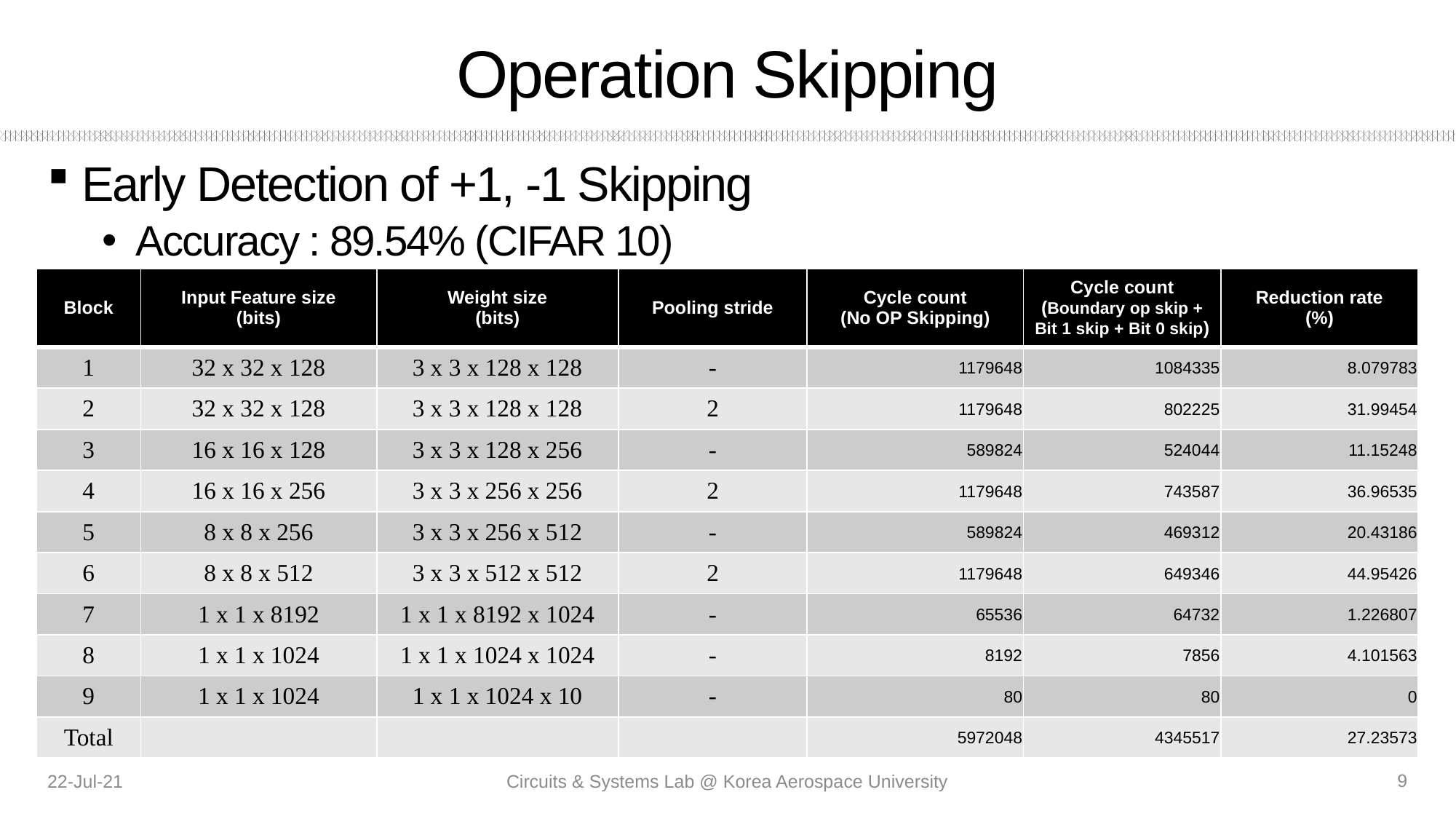

# Operation Skipping
Early Detection of +1, -1 Skipping
Accuracy : 89.54% (CIFAR 10)

| Block | Input Feature size (bits) | Weight size (bits) | Pooling stride | Cycle count (No OP Skipping) | Cycle count (Boundary op skip + Bit 1 skip + Bit 0 skip) | Reduction rate (%) |
| --- | --- | --- | --- | --- | --- | --- |
| 1 | 32 x 32 x 128 | 3 x 3 x 128 x 128 | - | 1179648 | 1084335 | 8.079783 |
| 2 | 32 x 32 x 128 | 3 x 3 x 128 x 128 | 2 | 1179648 | 802225 | 31.99454 |
| 3 | 16 x 16 x 128 | 3 x 3 x 128 x 256 | - | 589824 | 524044 | 11.15248 |
| 4 | 16 x 16 x 256 | 3 x 3 x 256 x 256 | 2 | 1179648 | 743587 | 36.96535 |
| 5 | 8 x 8 x 256 | 3 x 3 x 256 x 512 | - | 589824 | 469312 | 20.43186 |
| 6 | 8 x 8 x 512 | 3 x 3 x 512 x 512 | 2 | 1179648 | 649346 | 44.95426 |
| 7 | 1 x 1 x 8192 | 1 x 1 x 8192 x 1024 | - | 65536 | 64732 | 1.226807 |
| 8 | 1 x 1 x 1024 | 1 x 1 x 1024 x 1024 | - | 8192 | 7856 | 4.101563 |
| 9 | 1 x 1 x 1024 | 1 x 1 x 1024 x 10 | - | 80 | 80 | 0 |
| Total |  |  |  | 5972048 | 4345517 | 27.23573 |
9
22-Jul-21
Circuits & Systems Lab @ Korea Aerospace University